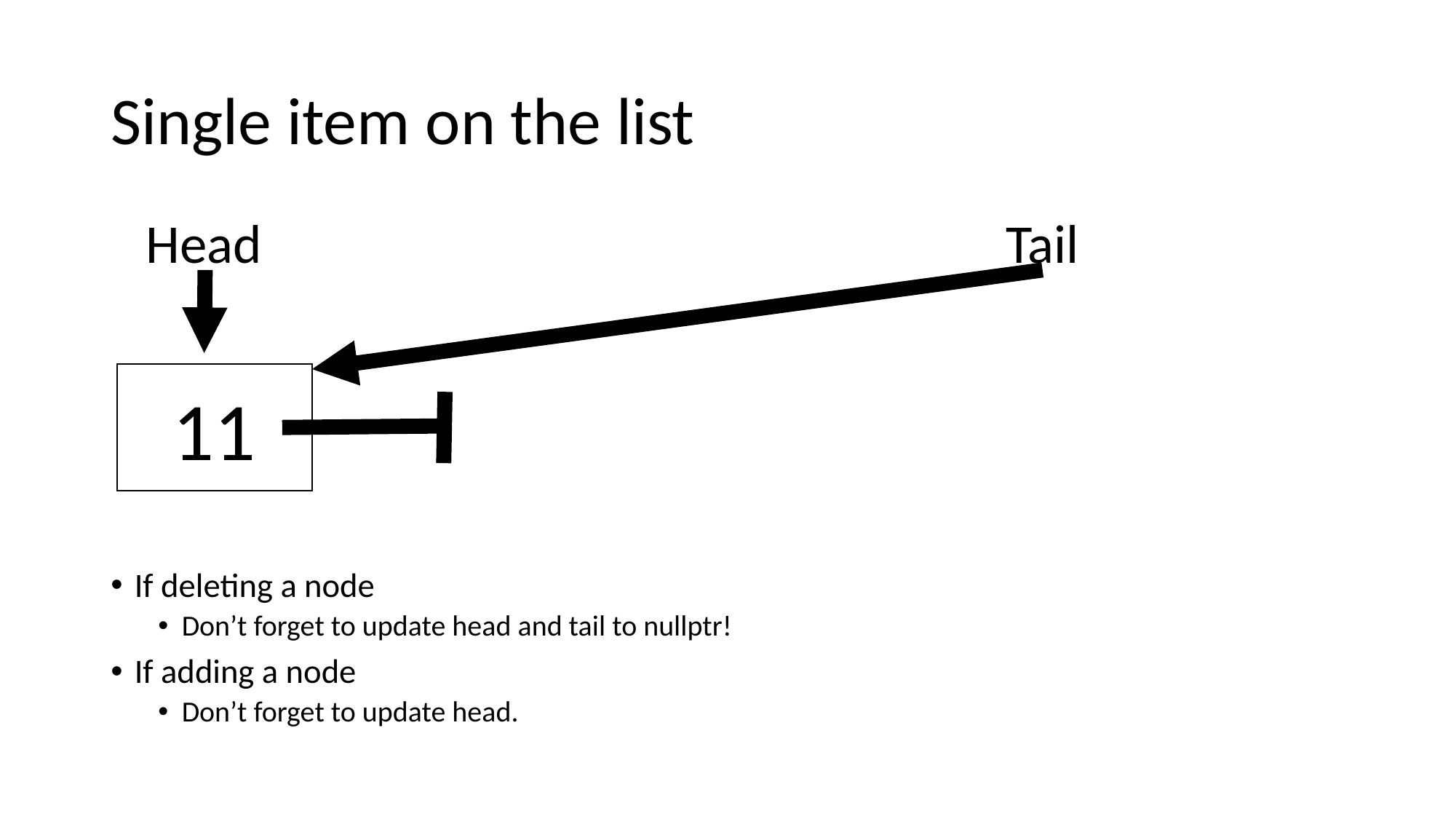

# Single item on the list
Head
Tail

If deleting a node
Don’t forget to update head and tail to nullptr!
If adding a node
Don’t forget to update head.
11